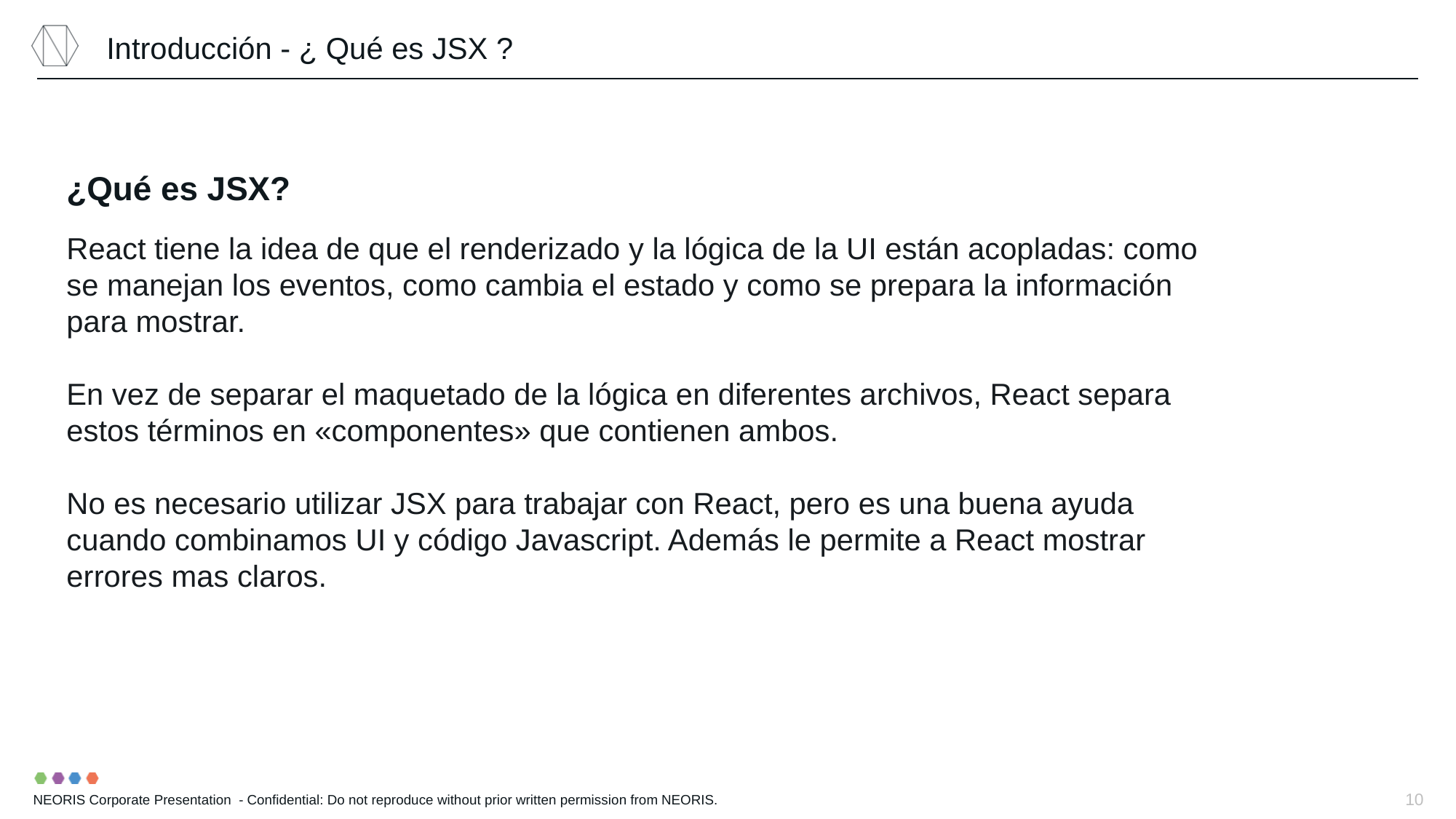

Introducción - ¿ Qué es JSX ?
¿Qué es JSX?
React tiene la idea de que el renderizado y la lógica de la UI están acopladas: como se manejan los eventos, como cambia el estado y como se prepara la información para mostrar.

En vez de separar el maquetado de la lógica en diferentes archivos, React separa estos términos en «componentes» que contienen ambos.

No es necesario utilizar JSX para trabajar con React, pero es una buena ayuda cuando combinamos UI y código Javascript. Además le permite a React mostrar errores mas claros.